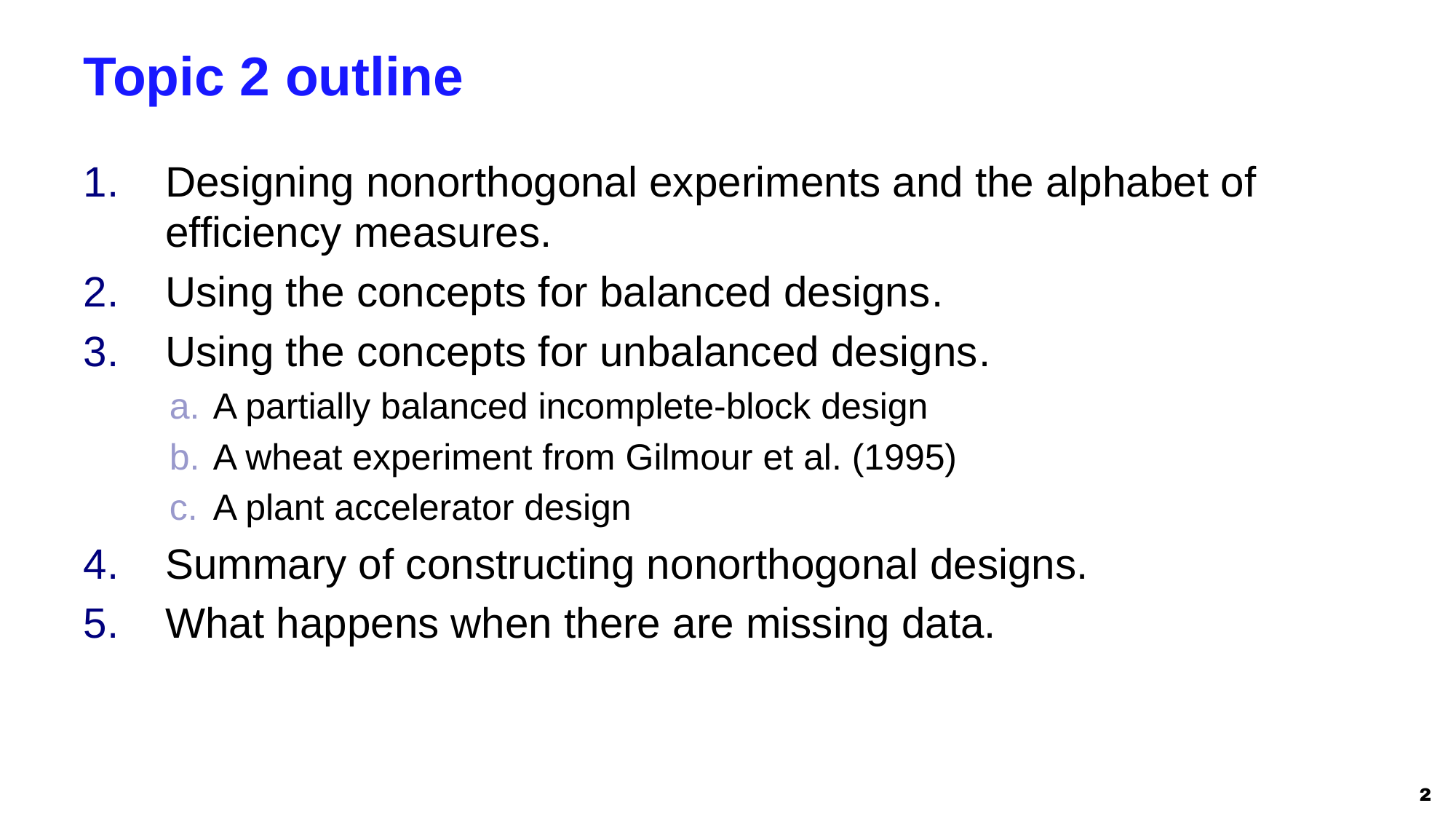

# Topic 2 outline
Designing nonorthogonal experiments and the alphabet of efficiency measures.
Using the concepts for balanced designs.
Using the concepts for unbalanced designs.
A partially balanced incomplete-block design
A wheat experiment from Gilmour et al. (1995)
A plant accelerator design
Summary of constructing nonorthogonal designs.
What happens when there are missing data.
2